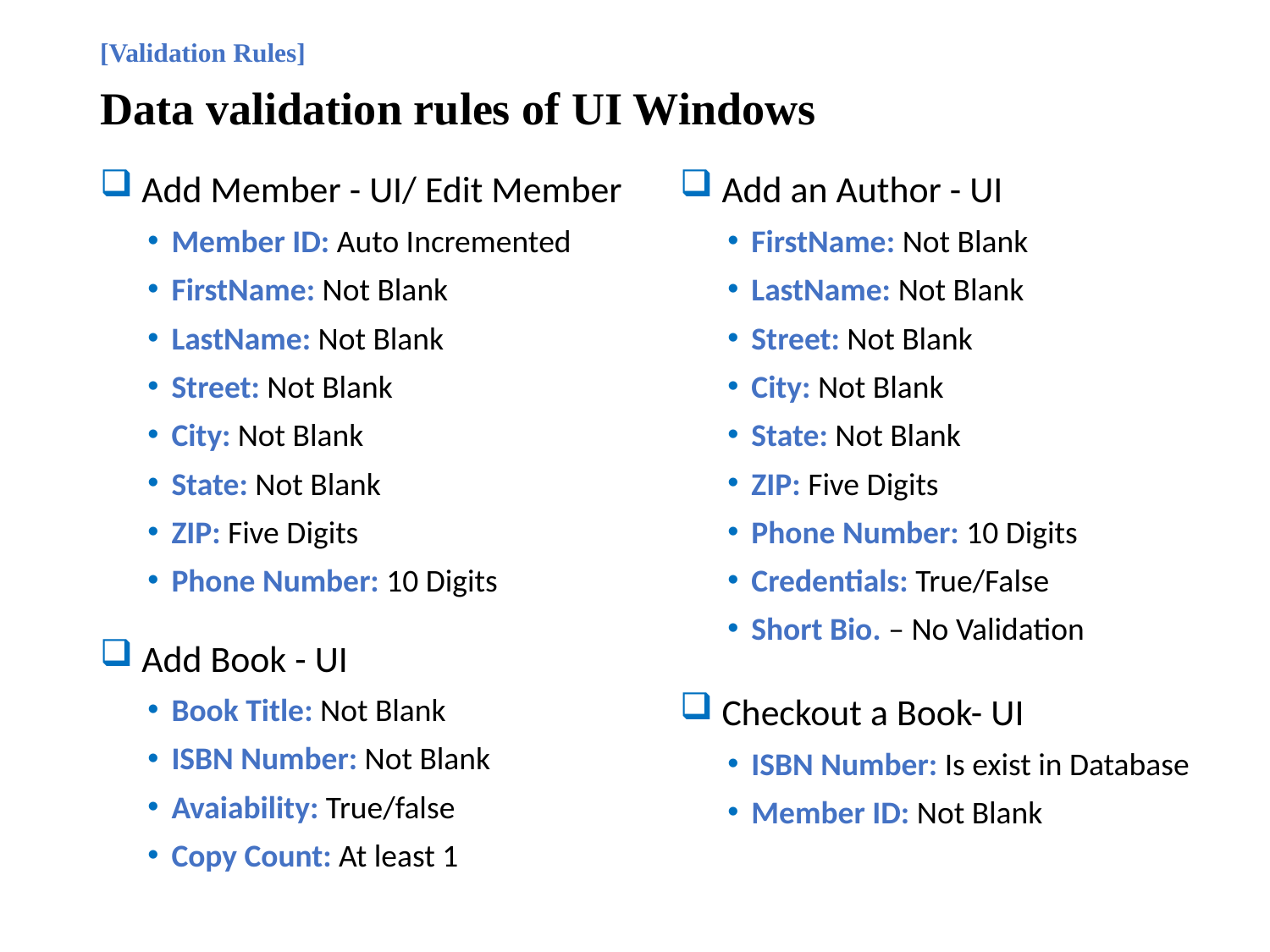

# [Validation Rules] Data validation rules of UI Windows
 Add Member - UI/ Edit Member
Member ID: Auto Incremented
FirstName: Not Blank
LastName: Not Blank
Street: Not Blank
City: Not Blank
State: Not Blank
ZIP: Five Digits
Phone Number: 10 Digits

 Add an Author - UI
FirstName: Not Blank
LastName: Not Blank
Street: Not Blank
City: Not Blank
State: Not Blank
ZIP: Five Digits
Phone Number: 10 Digits
Credentials: True/False
Short Bio. – No Validation

 Add Book - UI
Book Title: Not Blank
ISBN Number: Not Blank
Avaiability: True/false
Copy Count: At least 1
 Checkout a Book- UI
ISBN Number: Is exist in Database
Member ID: Not Blank